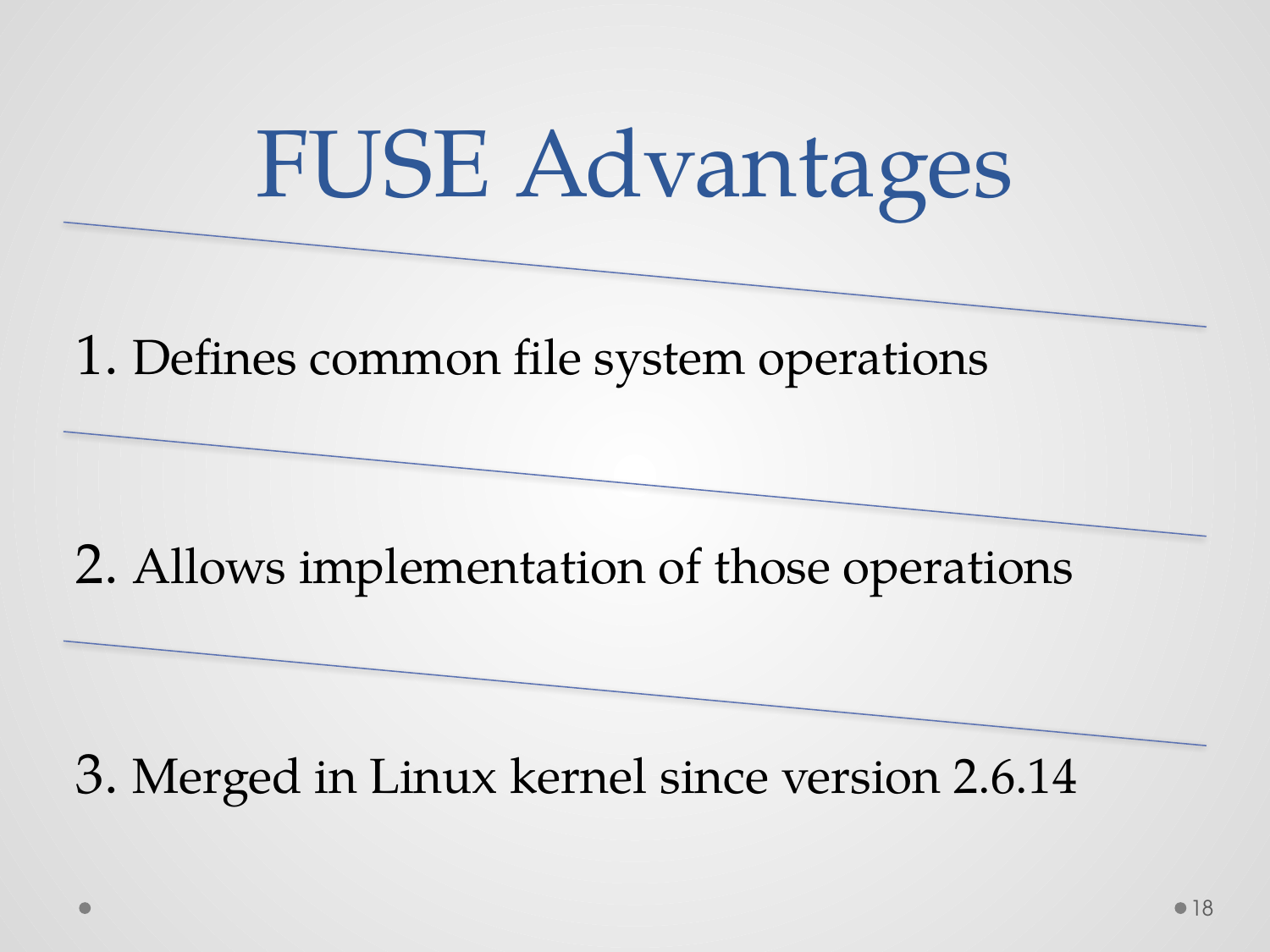

# FUSE Advantages
1. Defines common file system operations
3. Merged in Linux kernel since version 2.6.14
2. Allows implementation of those operations
18